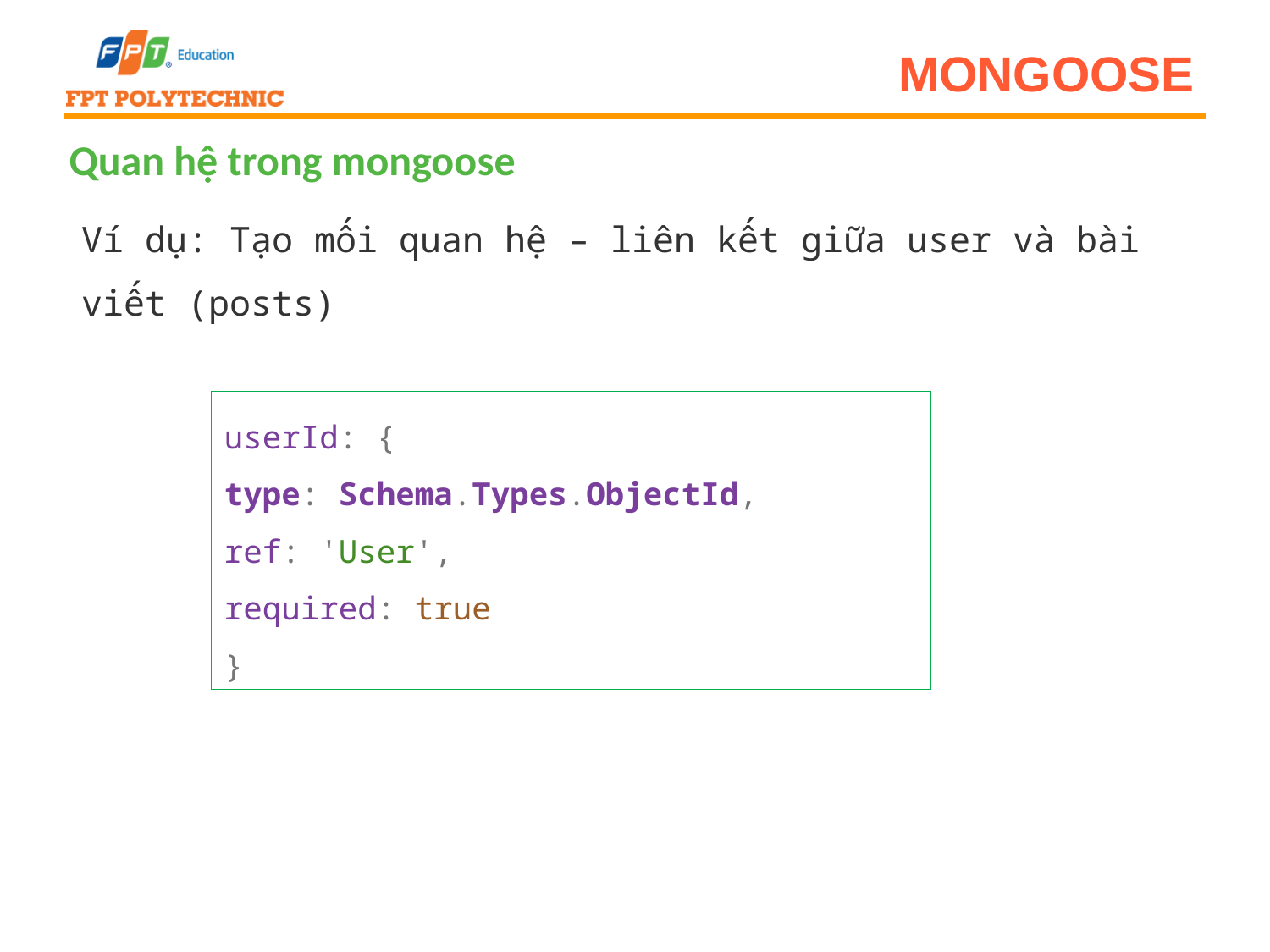

# mongoose
Quan hệ trong mongoose
Ví dụ: Tạo mối quan hệ – liên kết giữa user và bài viết (posts)
userId: {
type: Schema.Types.ObjectId,
ref: 'User',
required: true
}